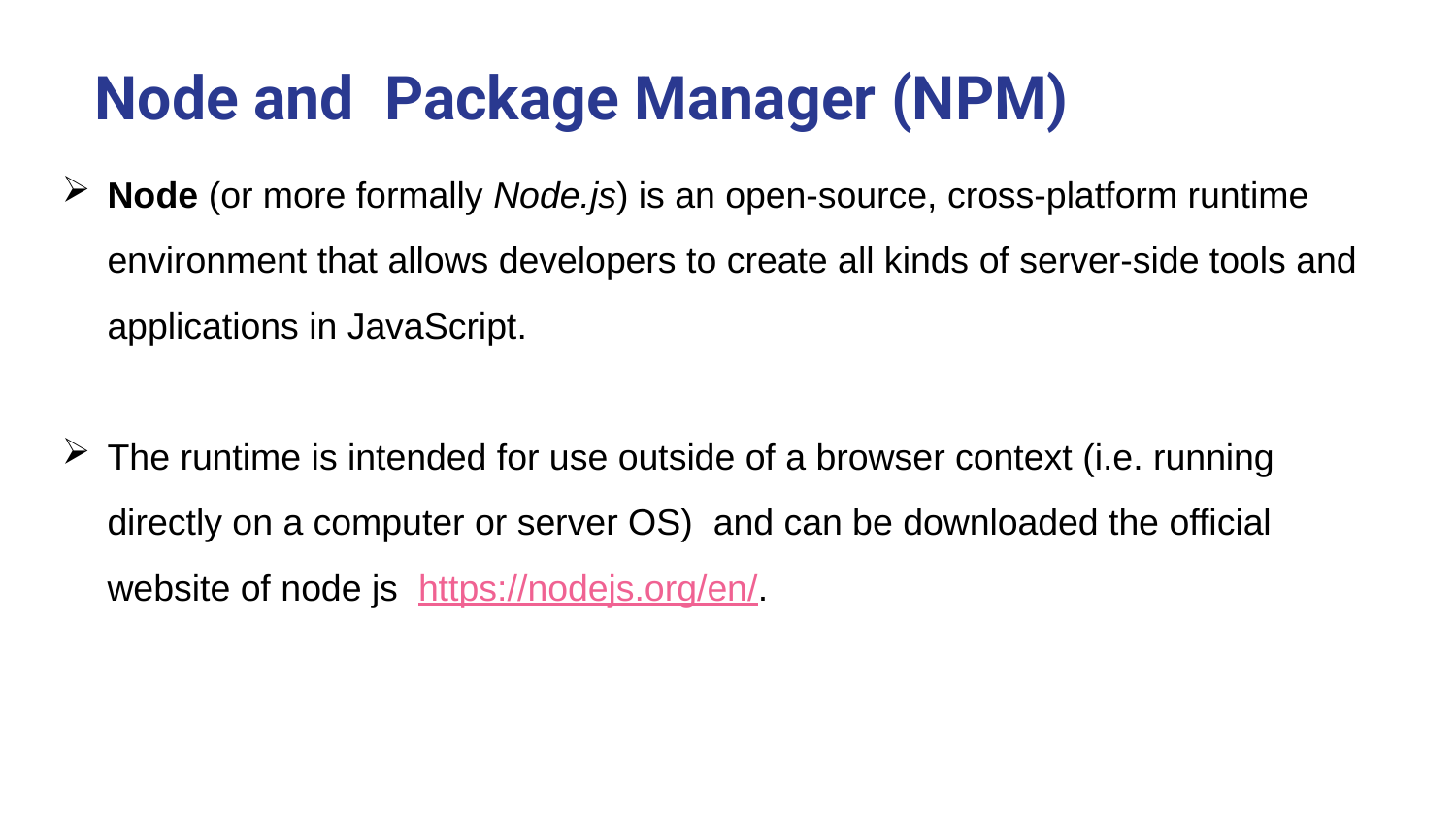

# Node and  Package Manager (NPM)
Node (or more formally Node.js) is an open-source, cross-platform runtime environment that allows developers to create all kinds of server-side tools and applications in JavaScript.

The runtime is intended for use outside of a browser context (i.e. running directly on a computer or server OS)  and can be downloaded the official website of node js  https://nodejs.org/en/.